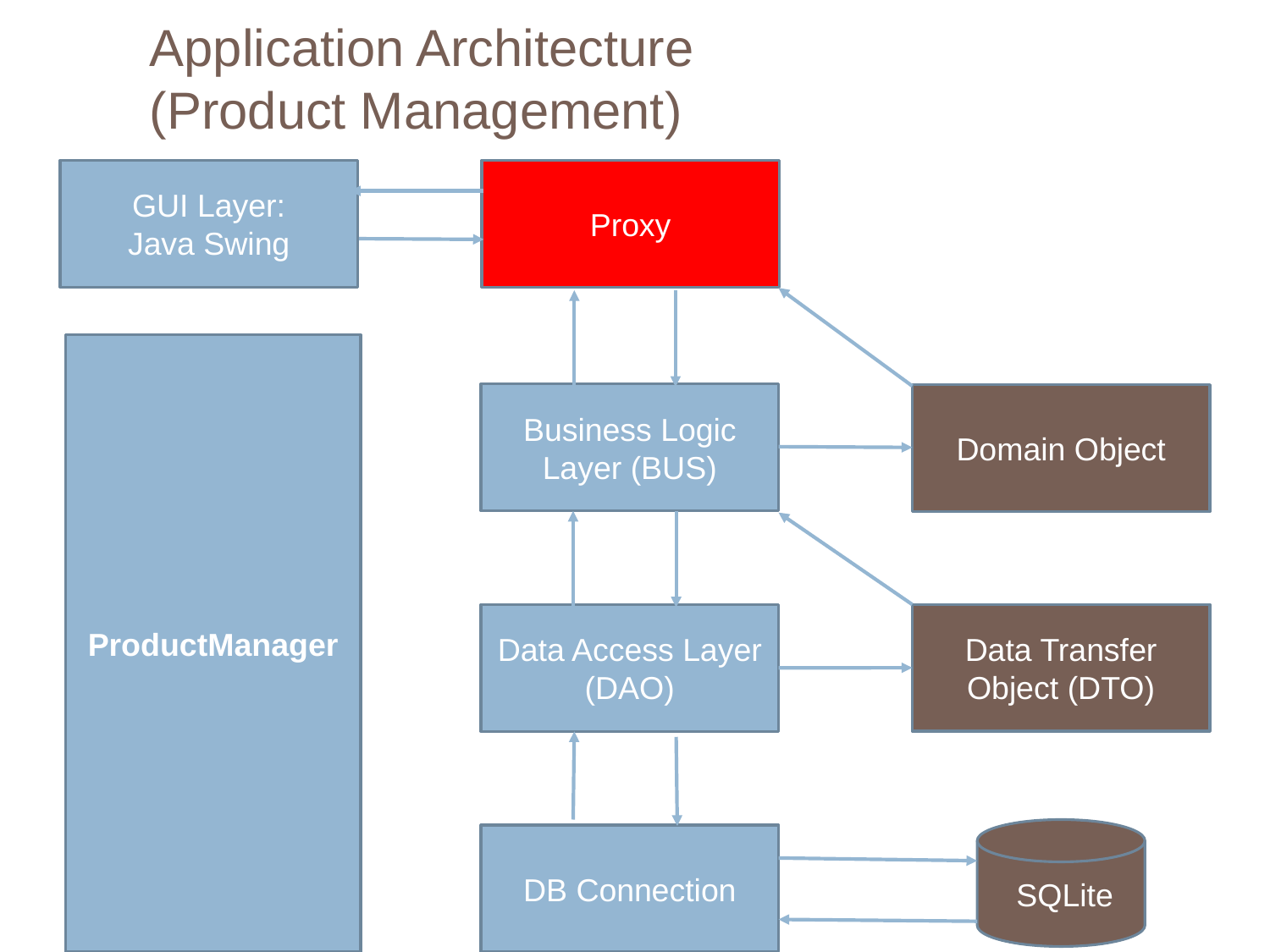

Application Architecture
(Product Management)
GUI Layer:
Java Swing
ProductManager
Proxy
Business Logic Layer (BUS)
Domain Object
Data Transfer Object (DTO)
Data Access Layer (DAO)
   SQLite
DB Connection